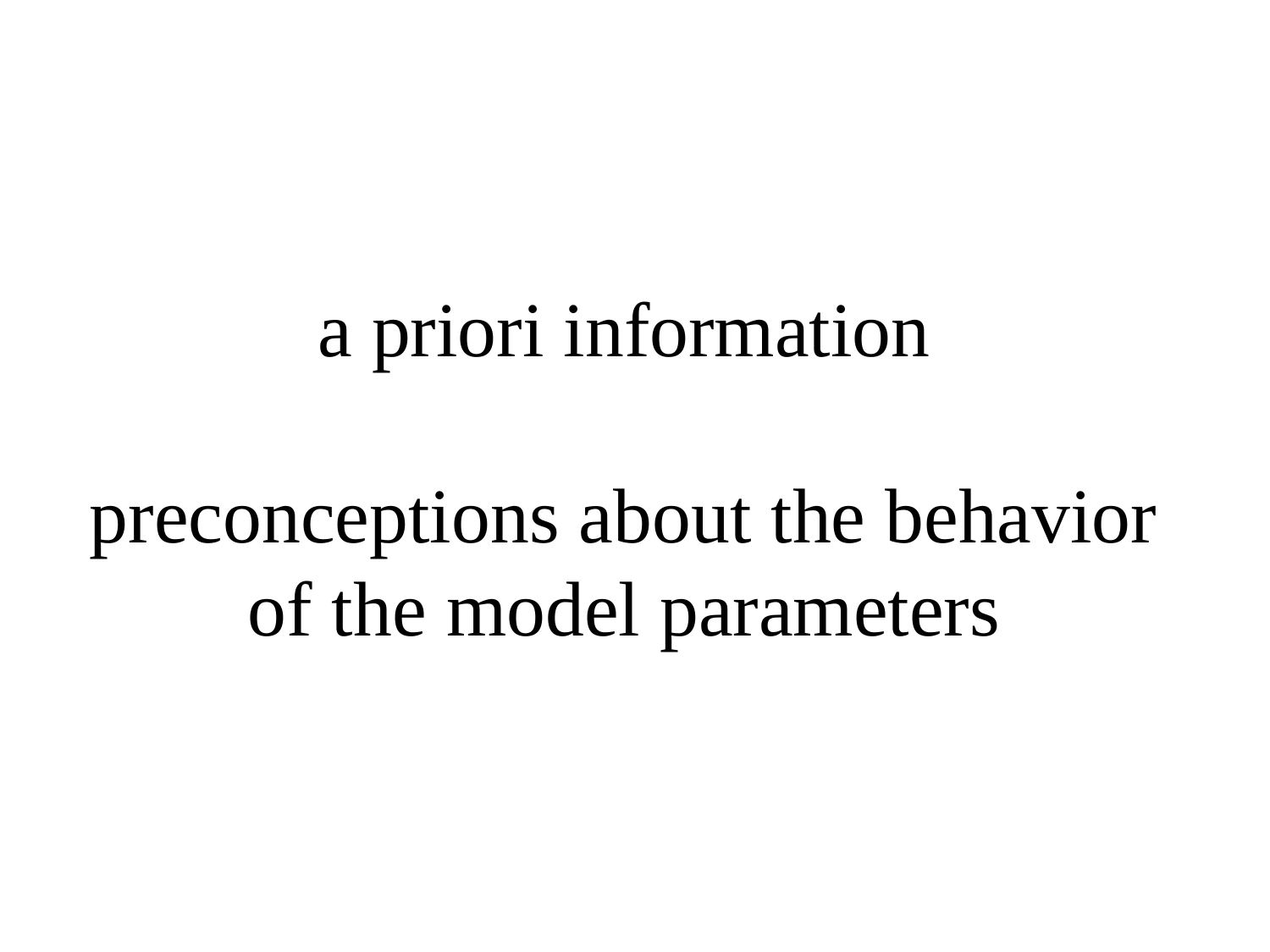

# a priori information preconceptions about the behavior of the model parameters